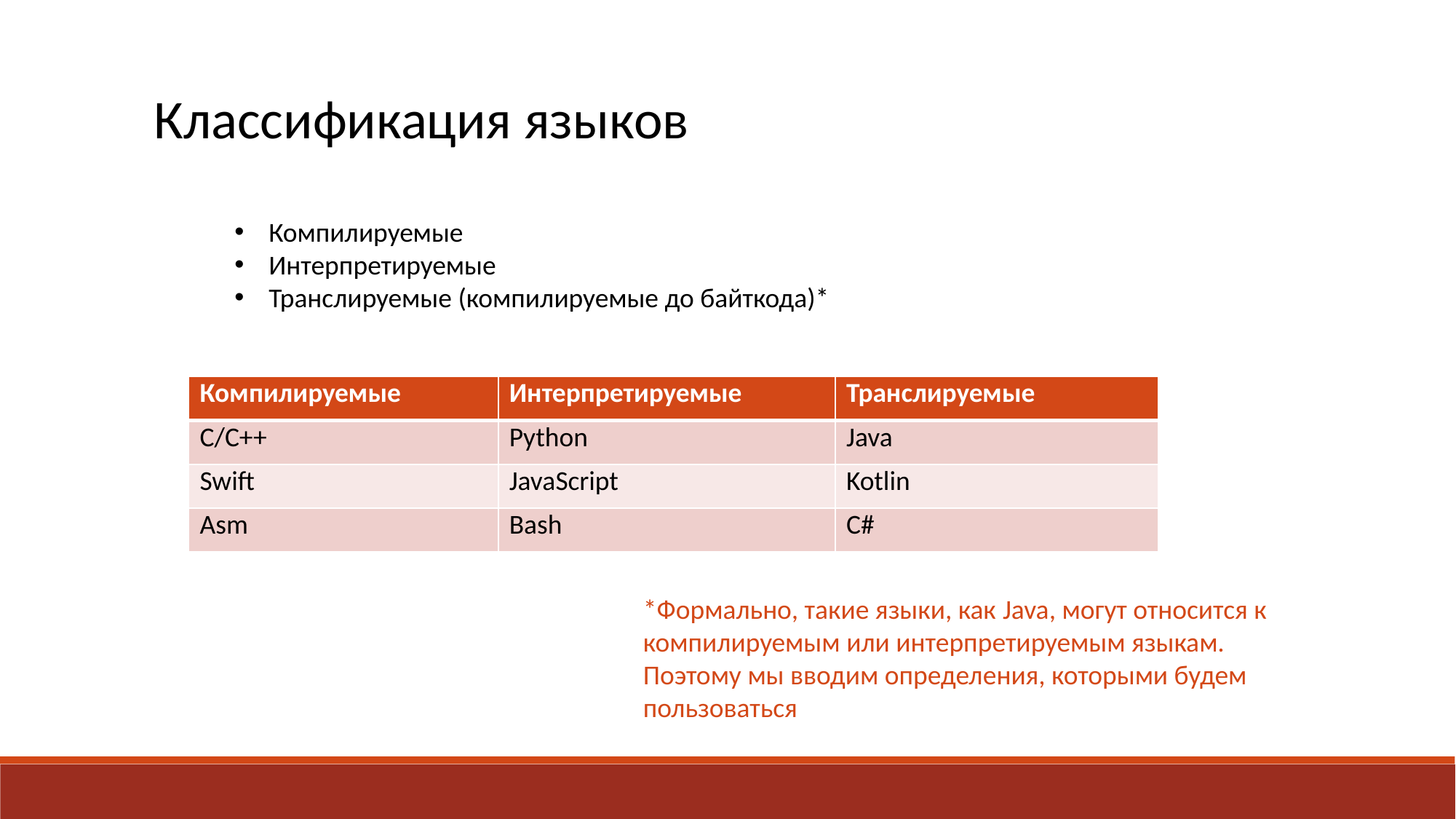

Классификация языков
Компилируемые
Интерпретируемые
Транслируемые (компилируемые до байткода)*
| Компилируемые | Интерпретируемые | Транслируемые |
| --- | --- | --- |
| С/C++ | Python | Java |
| Swift | JavaScript | Kotlin |
| Asm | Bash | C# |
*Формально, такие языки, как Java, могут относится к компилируемым или интерпретируемым языкам.
Поэтому мы вводим определения, которыми будем пользоваться